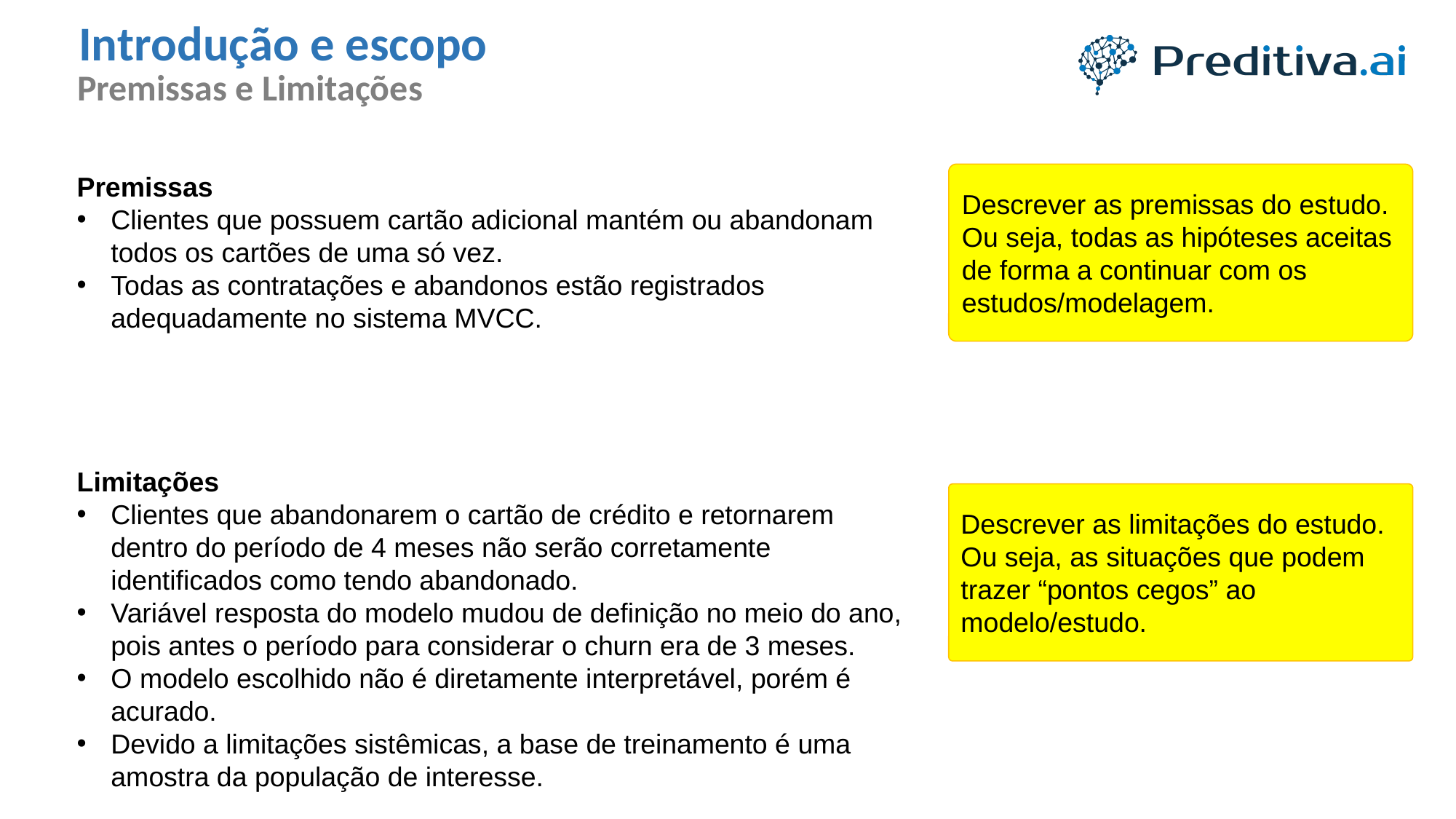

Introdução e escopo
Premissas e Limitações
Premissas
Clientes que possuem cartão adicional mantém ou abandonam todos os cartões de uma só vez.
Todas as contratações e abandonos estão registrados adequadamente no sistema MVCC.

Limitações
Clientes que abandonarem o cartão de crédito e retornarem dentro do período de 4 meses não serão corretamente identificados como tendo abandonado.
Variável resposta do modelo mudou de definição no meio do ano, pois antes o período para considerar o churn era de 3 meses.
O modelo escolhido não é diretamente interpretável, porém é acurado.
Devido a limitações sistêmicas, a base de treinamento é uma amostra da população de interesse.
Descrever as premissas do estudo. Ou seja, todas as hipóteses aceitas de forma a continuar com os estudos/modelagem.
Descrever as limitações do estudo. Ou seja, as situações que podem trazer “pontos cegos” ao modelo/estudo.